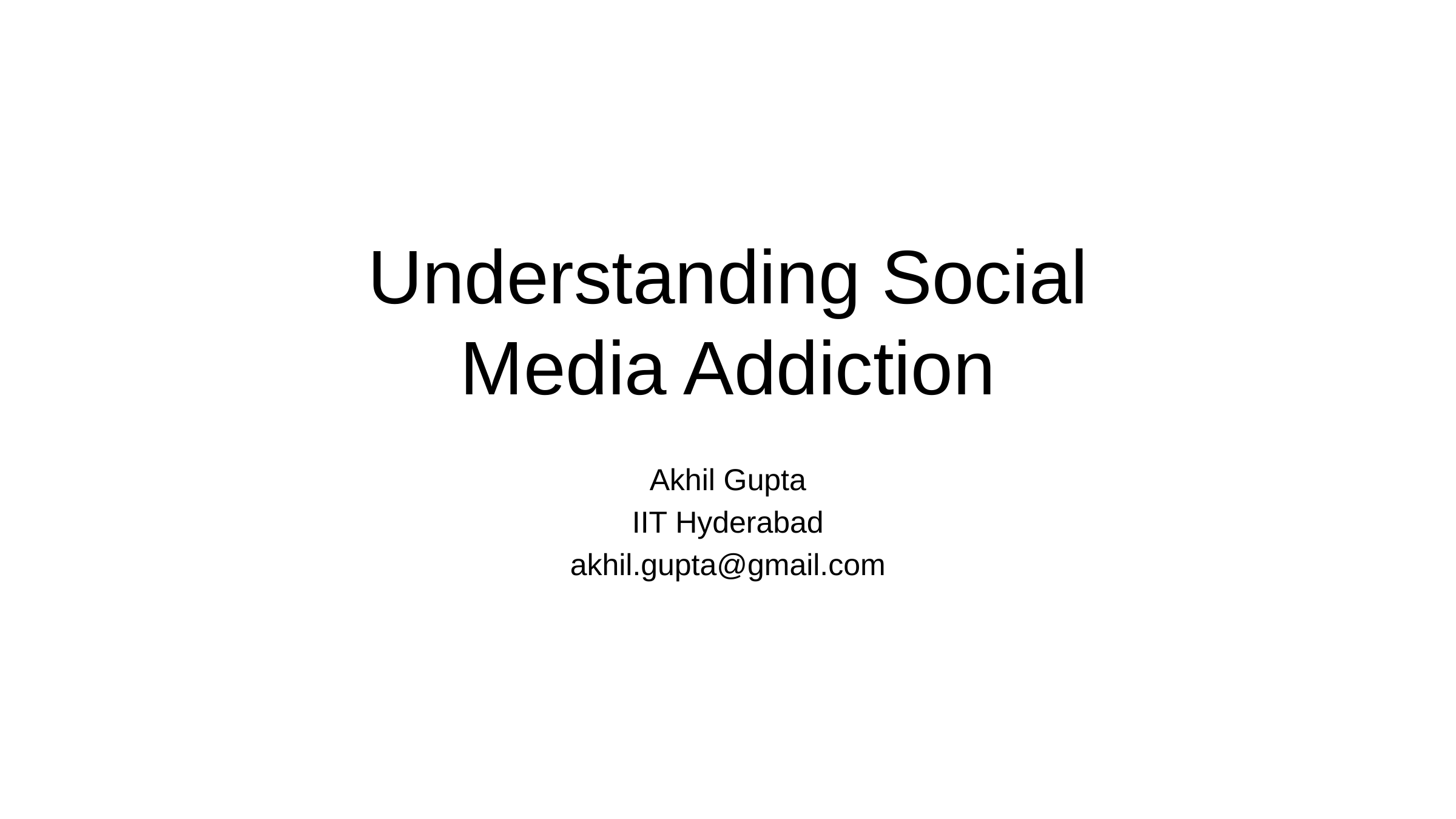

# Understanding Social Media Addiction
Akhil Gupta
IIT Hyderabad
akhil.gupta@gmail.com